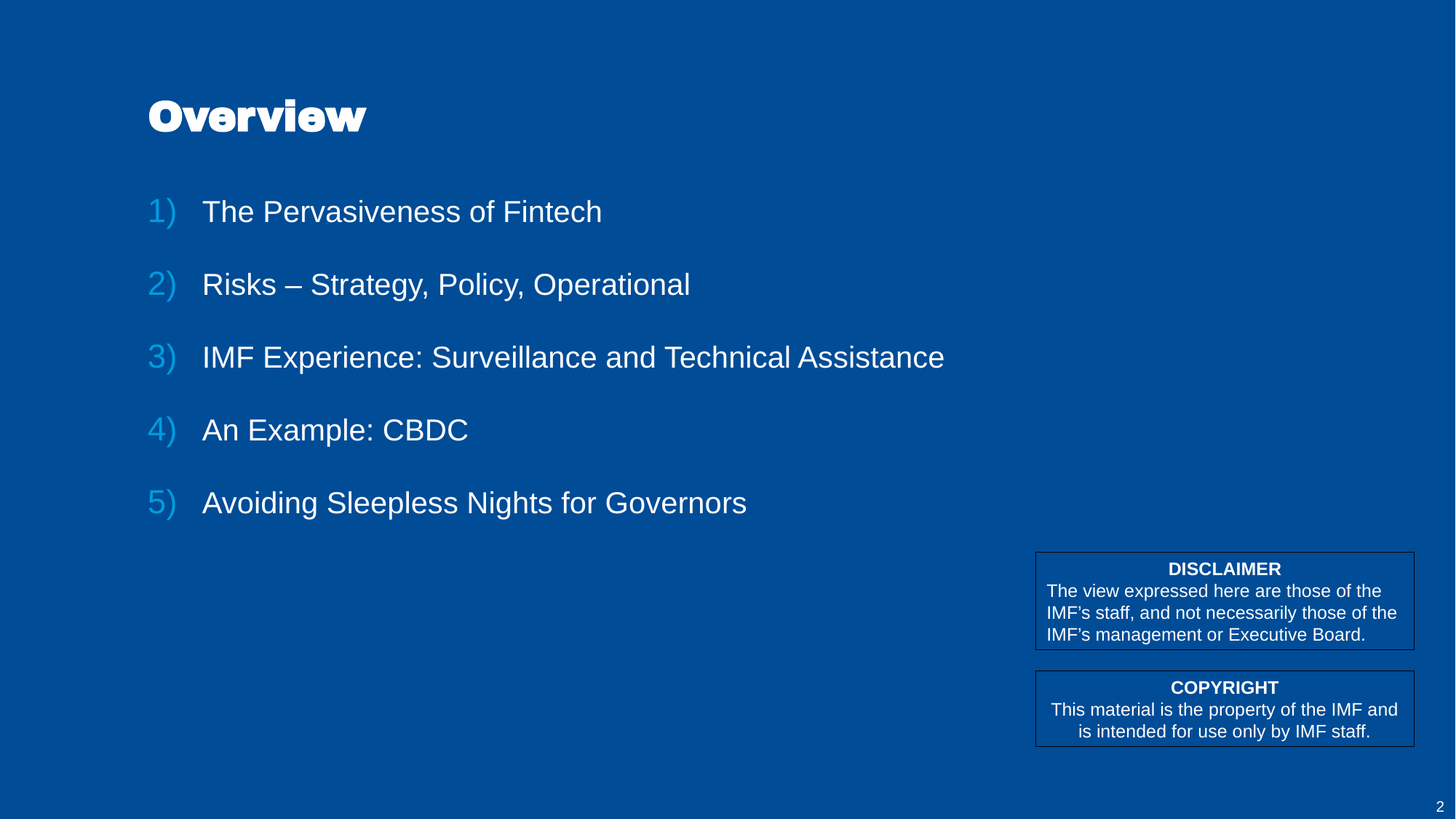

# Overview
The Pervasiveness of Fintech
Risks – Strategy, Policy, Operational
IMF Experience: Surveillance and Technical Assistance
An Example: CBDC
Avoiding Sleepless Nights for Governors
DISCLAIMER
The view expressed here are those of the IMF’s staff, and not necessarily those of the IMF’s management or Executive Board.
COPYRIGHT
This material is the property of the IMF and is intended for use only by IMF staff.